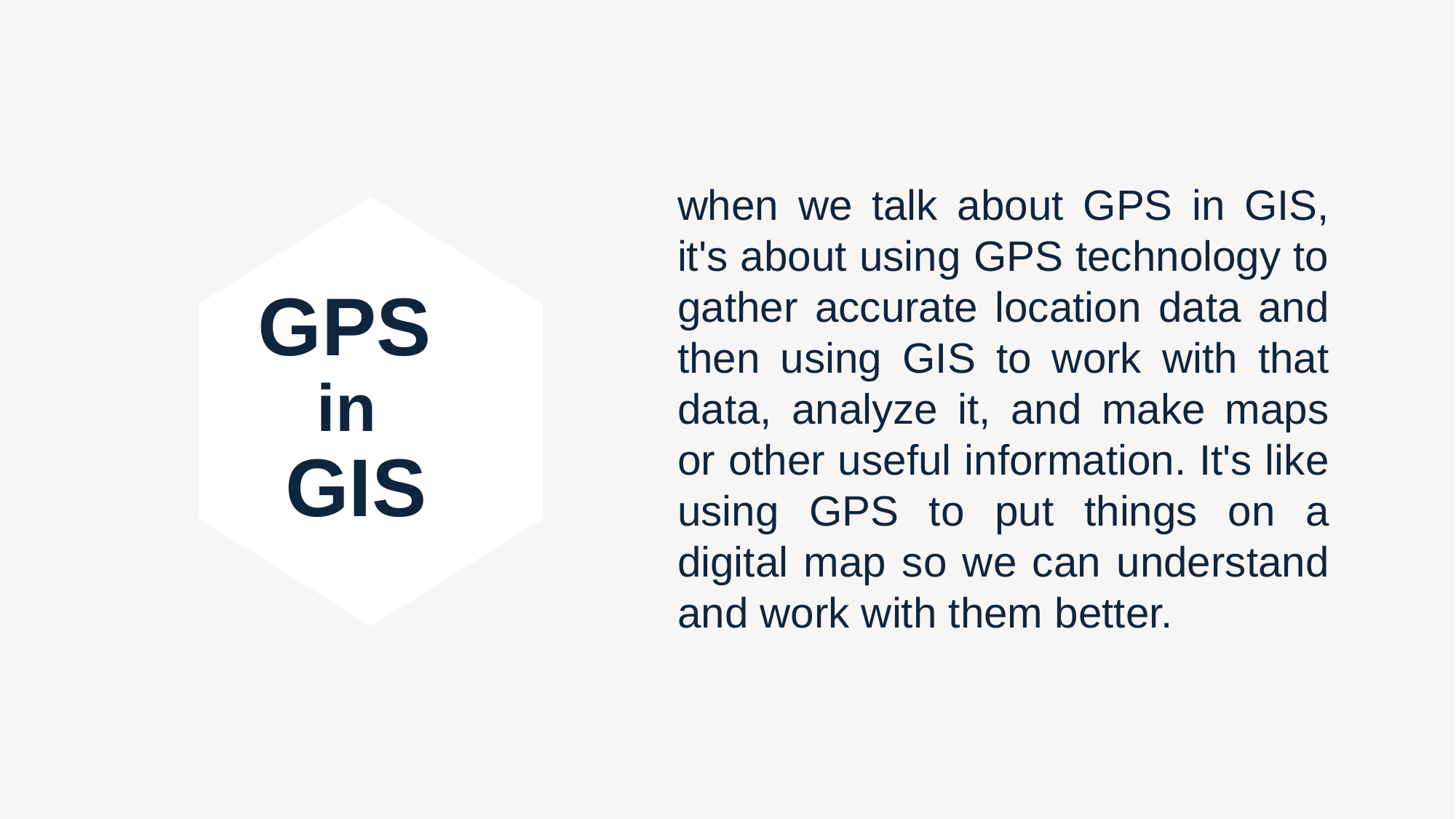

when we talk about GPS in GIS, it's about using GPS technology to gather accurate location data and then using GIS to work with that data, analyze it, and make maps or other useful information. It's like using GPS to put things on a digital map so we can understand and work with them better.
# GPS in GIS